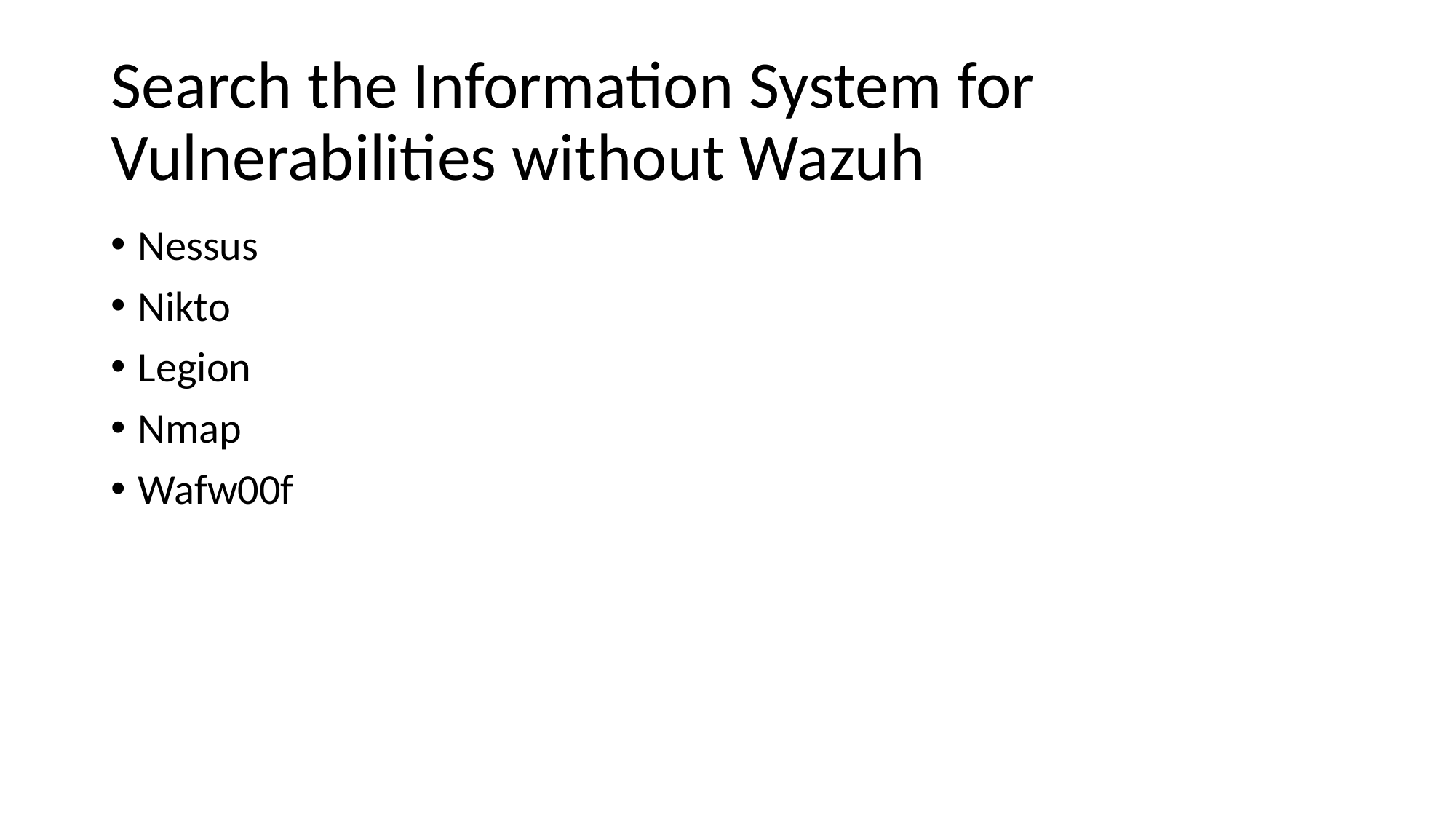

# Search the Information System for Vulnerabilities without Wazuh
Nessus
Nikto
Legion
Nmap
Wafw00f